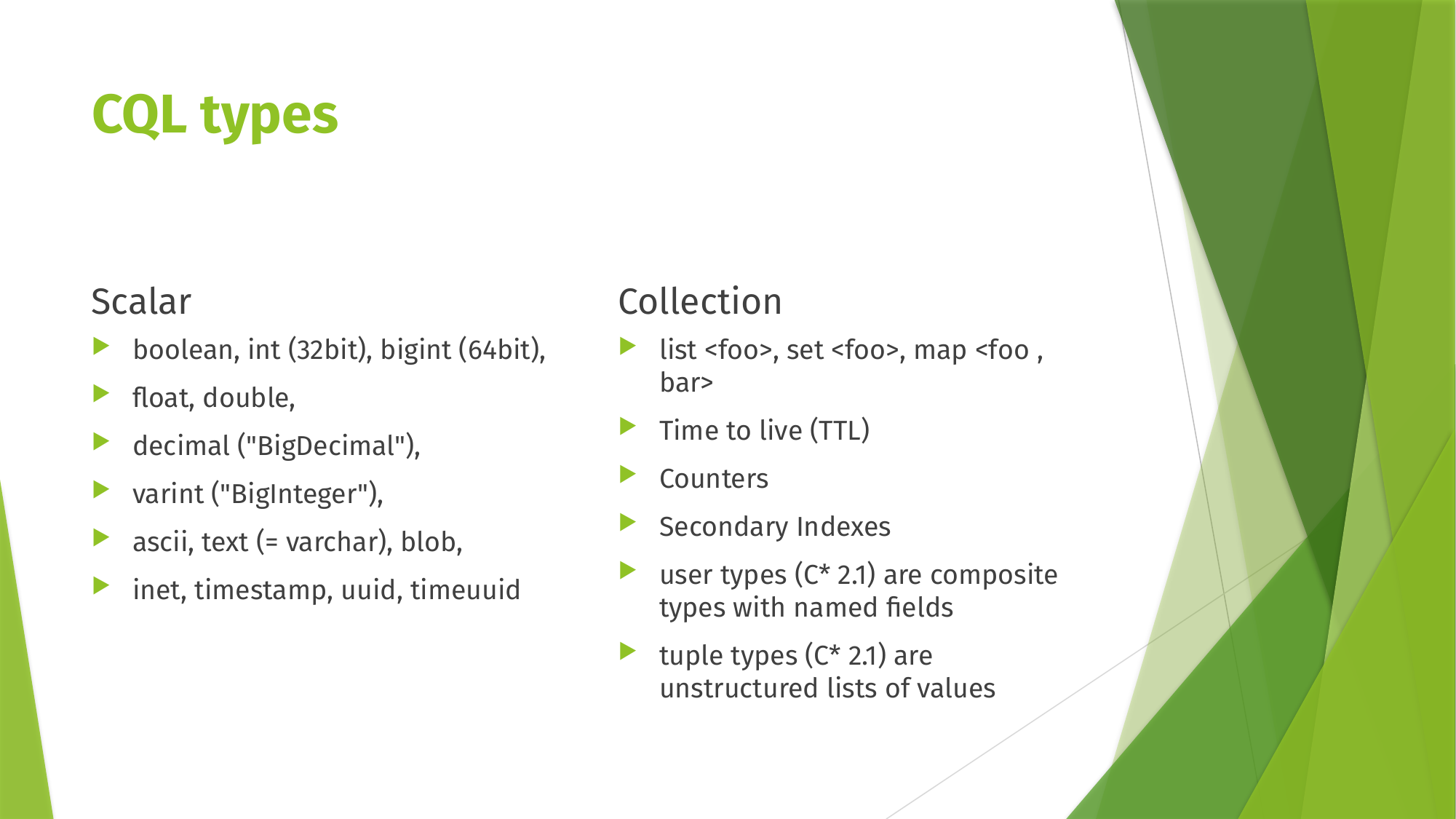

# CQL types
Scalar
Collection
boolean, int (32bit), bigint (64bit),
float, double,
decimal ("BigDecimal"),
varint ("BigInteger"),
ascii, text (= varchar), blob,
inet, timestamp, uuid, timeuuid
list <foo>, set <foo>, map <foo , bar>
Time to live (TTL)
Counters
Secondary Indexes
user types (C* 2.1) are composite types with named fields
tuple types (C* 2.1) are unstructured lists of values